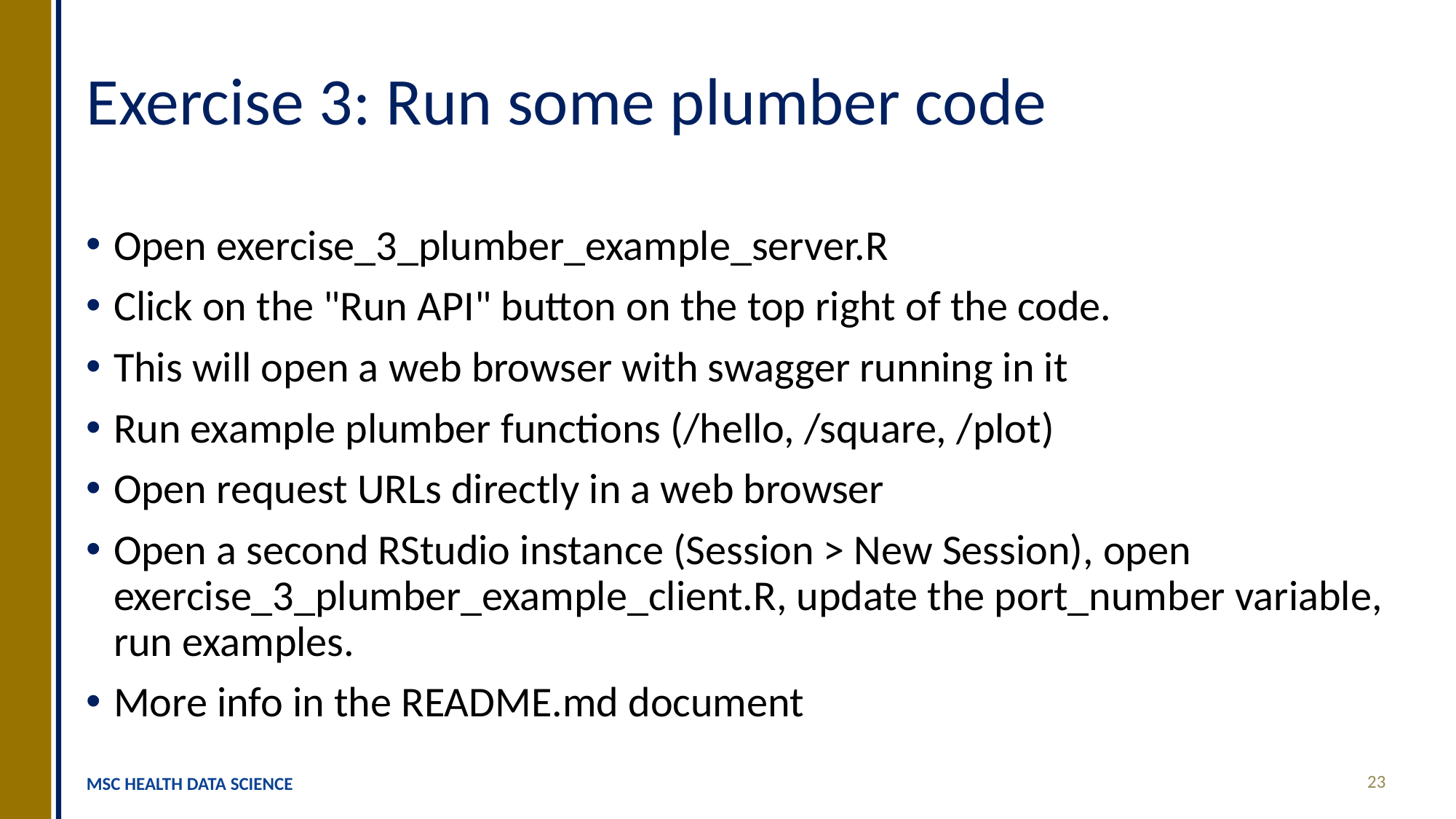

# Exercise 3: Run some plumber code
Open exercise_3_plumber_example_server.R
Click on the "Run API" button on the top right of the code.
This will open a web browser with swagger running in it
Run example plumber functions (/hello, /square, /plot)
Open request URLs directly in a web browser
Open a second RStudio instance (Session > New Session), open exercise_3_plumber_example_client.R, update the port_number variable, run examples.
More info in the README.md document

23
MSC HEALTH DATA SCIENCE